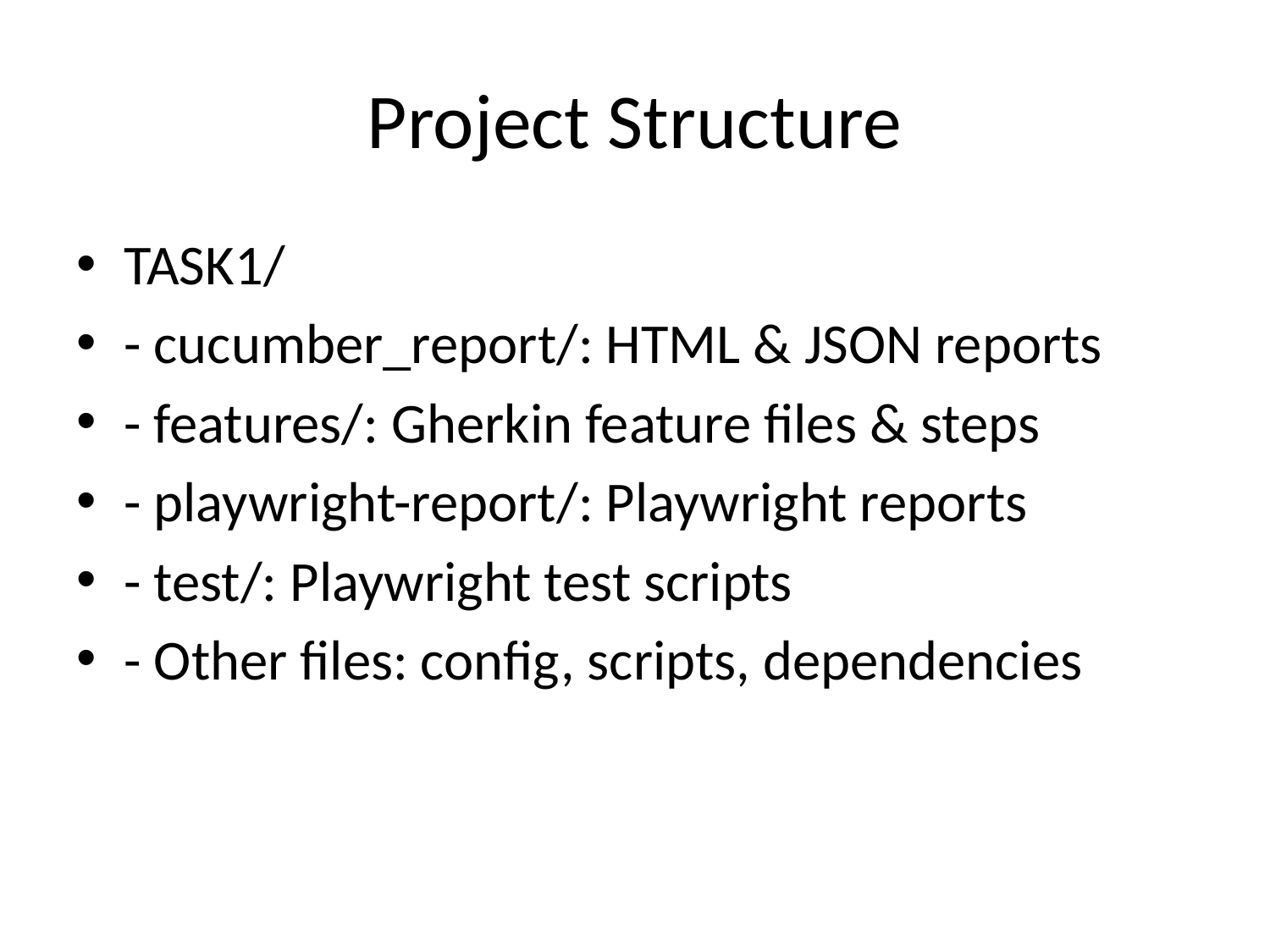

# Project Structure
TASK1/
- cucumber_report/: HTML & JSON reports
- features/: Gherkin feature files & steps
- playwright-report/: Playwright reports
- test/: Playwright test scripts
- Other files: config, scripts, dependencies